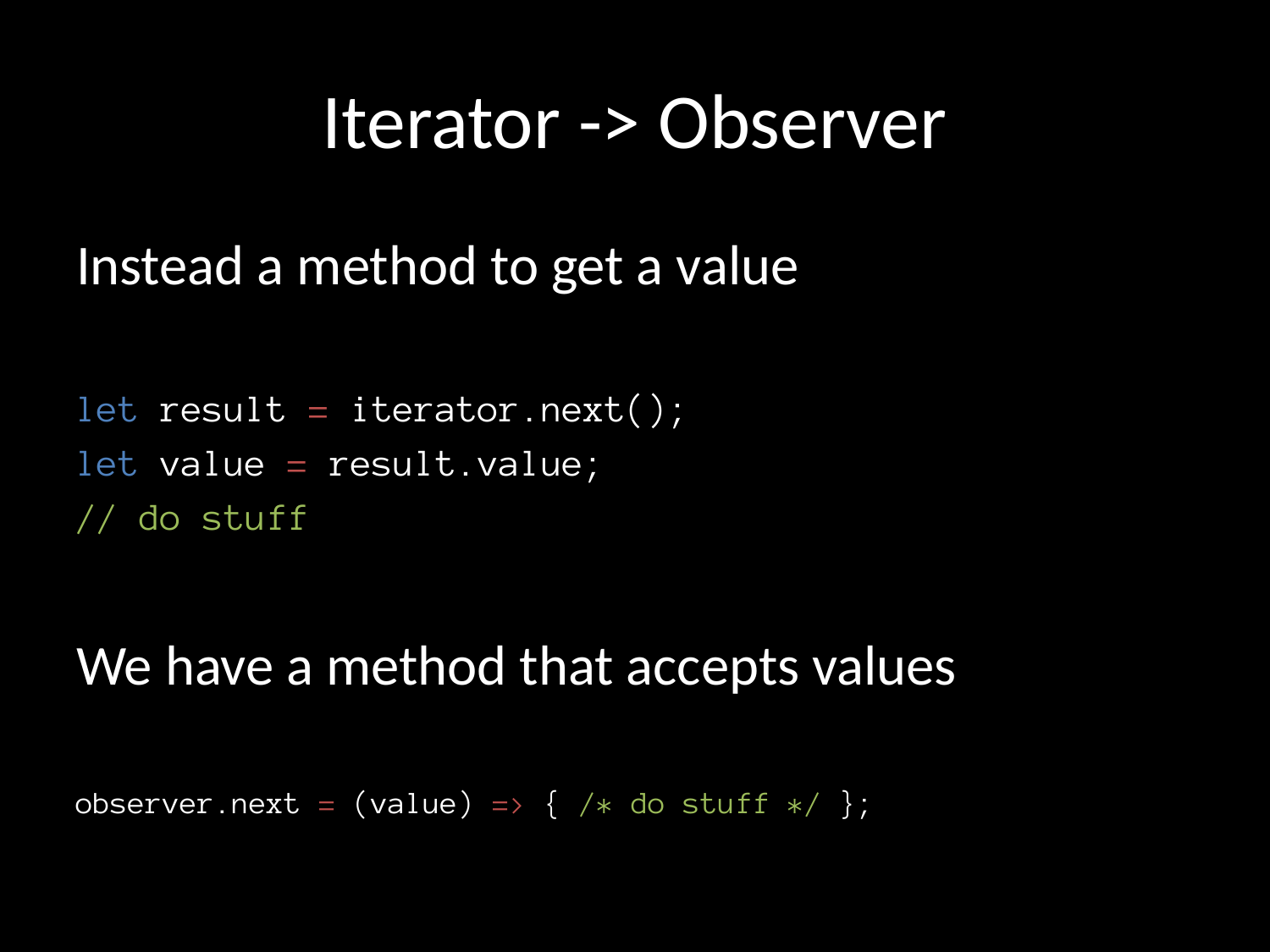

# Iterator -> Observer
Instead a method to get a value

let result = iterator.next();
let value = result.value;
// do stuff

We have a method that accepts values

observer.next = (value) => { /* do stuff */ };